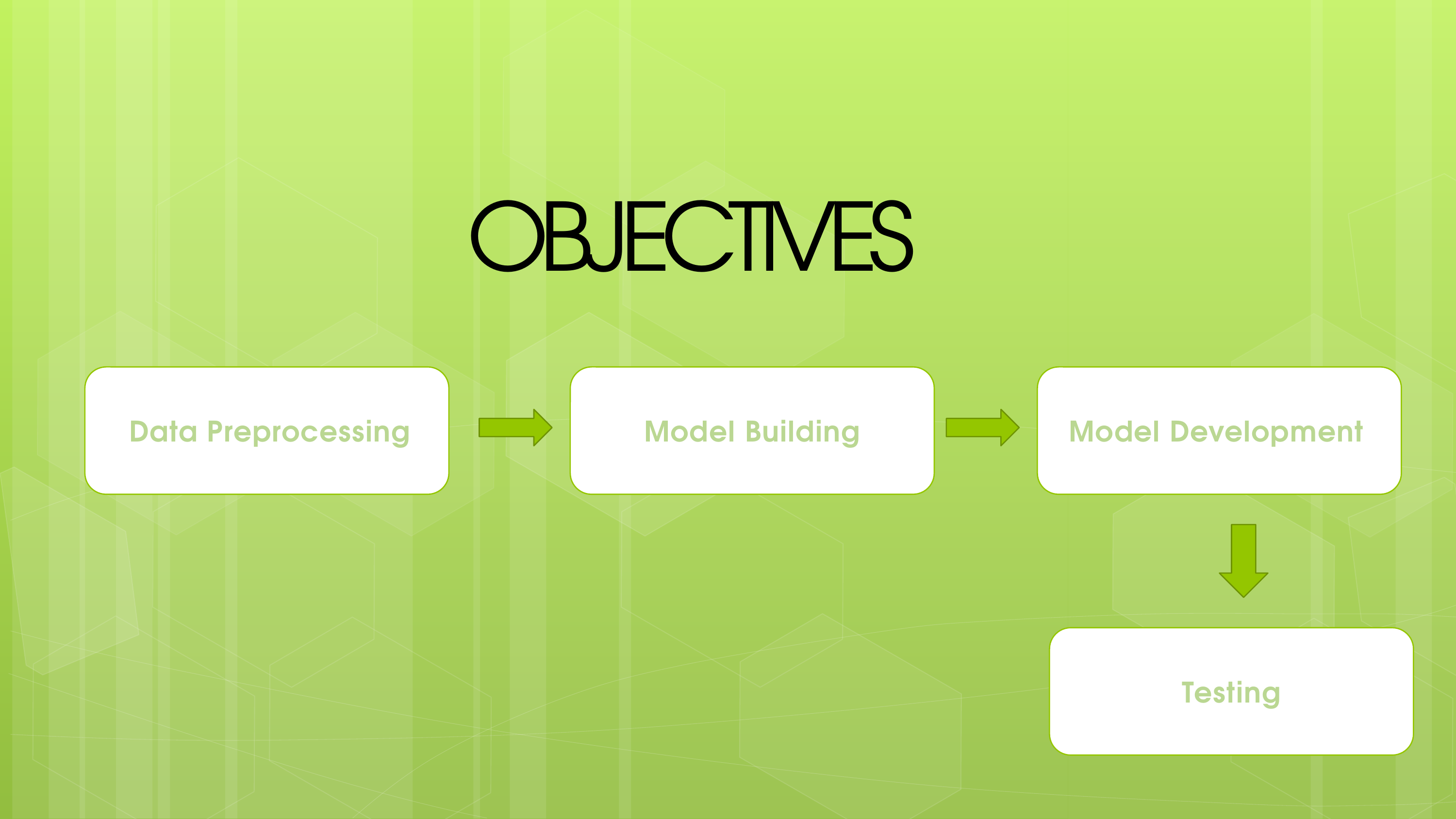

# OBJECTIVES
 Data Preprocessing
Model Building
Model Development

Testing